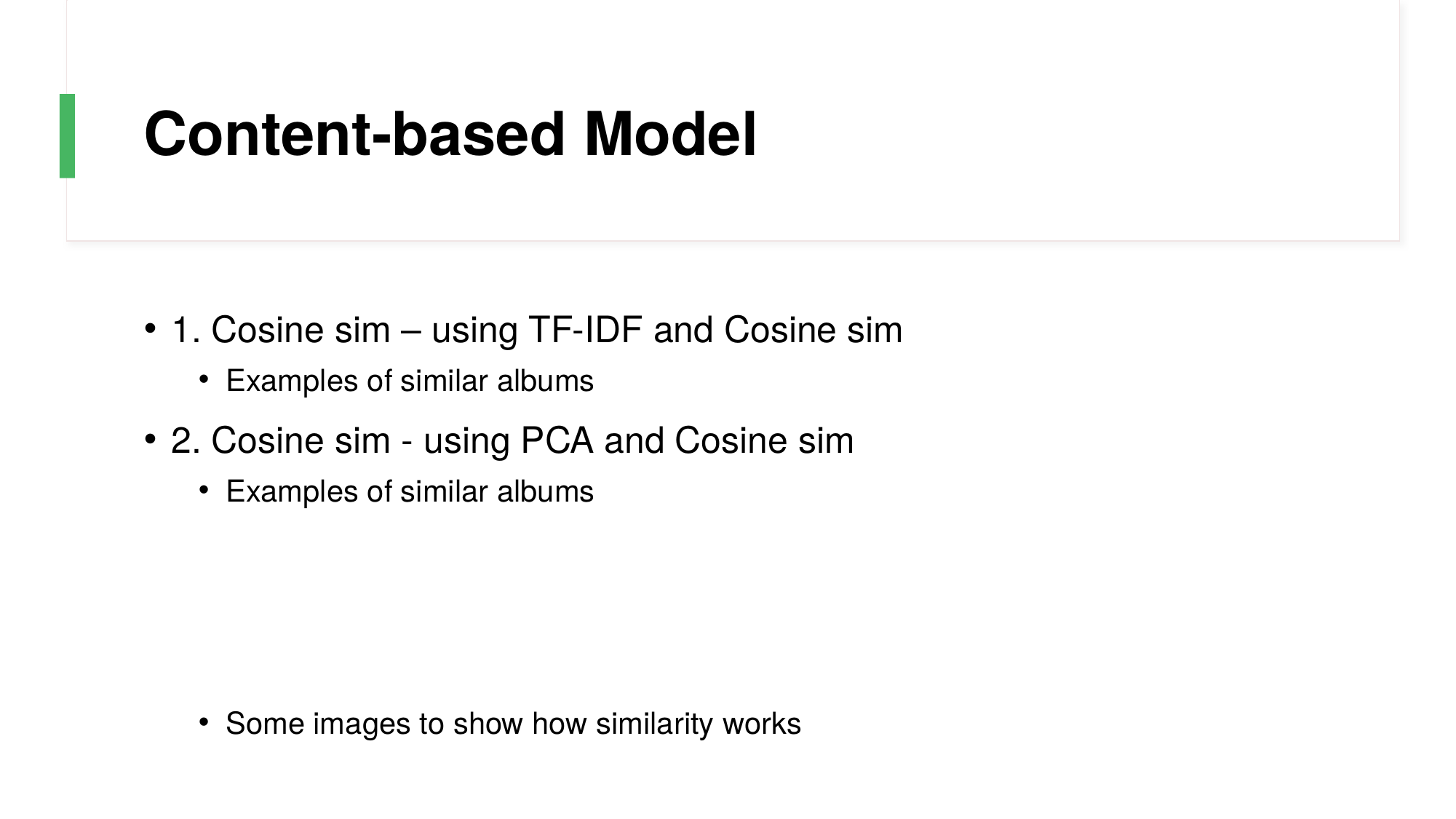

# Content-based Model
1. Cosine sim – using TF-IDF and Cosine sim
Examples of similar albums
2. Cosine sim - using PCA and Cosine sim
Examples of similar albums

Some images to show how similarity works